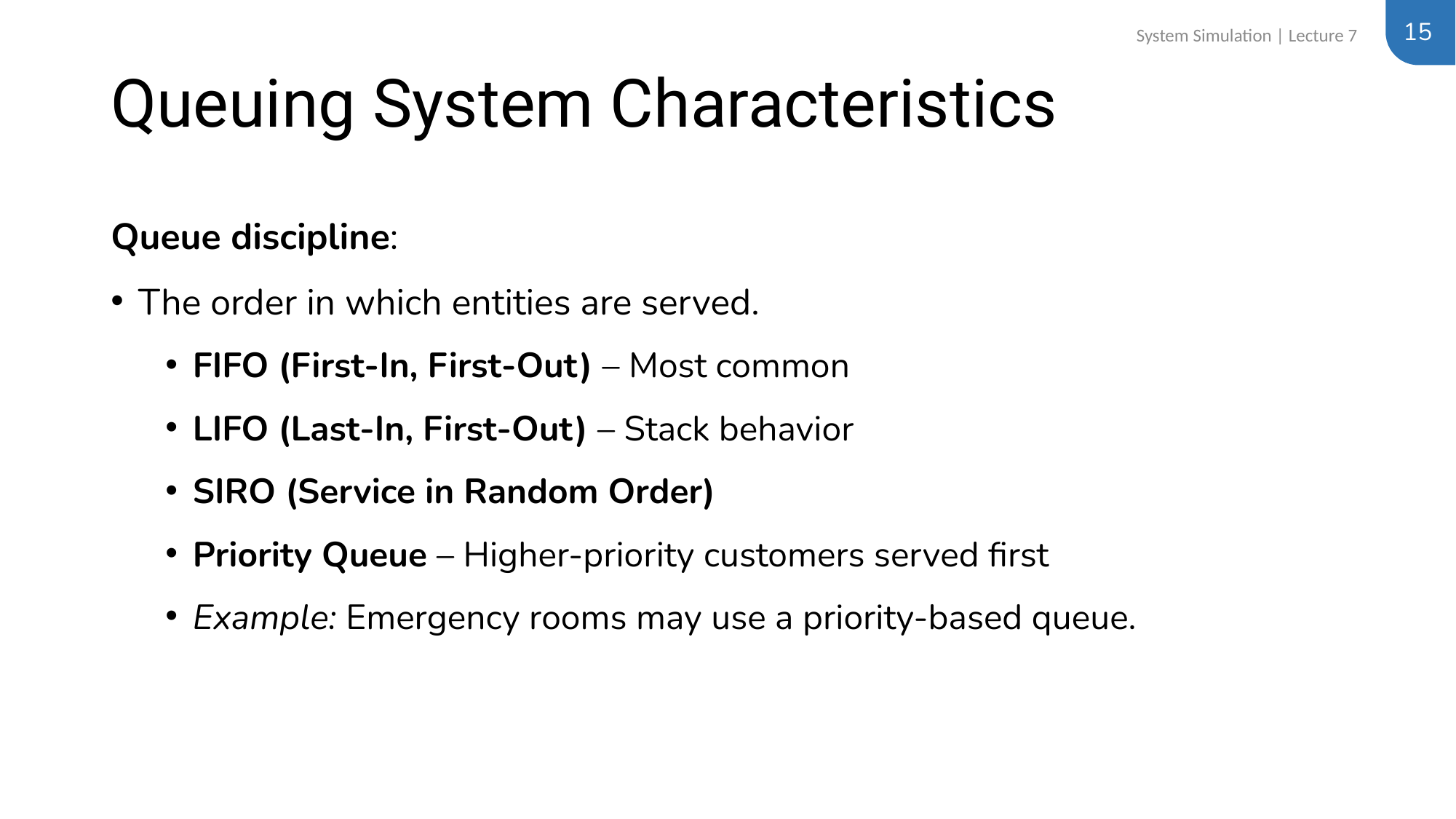

15
System Simulation | Lecture 7
# Queuing System Characteristics
Queue discipline:
The order in which entities are served.
FIFO (First-In, First-Out) – Most common
LIFO (Last-In, First-Out) – Stack behavior
SIRO (Service in Random Order)
Priority Queue – Higher-priority customers served first
Example: Emergency rooms may use a priority-based queue.